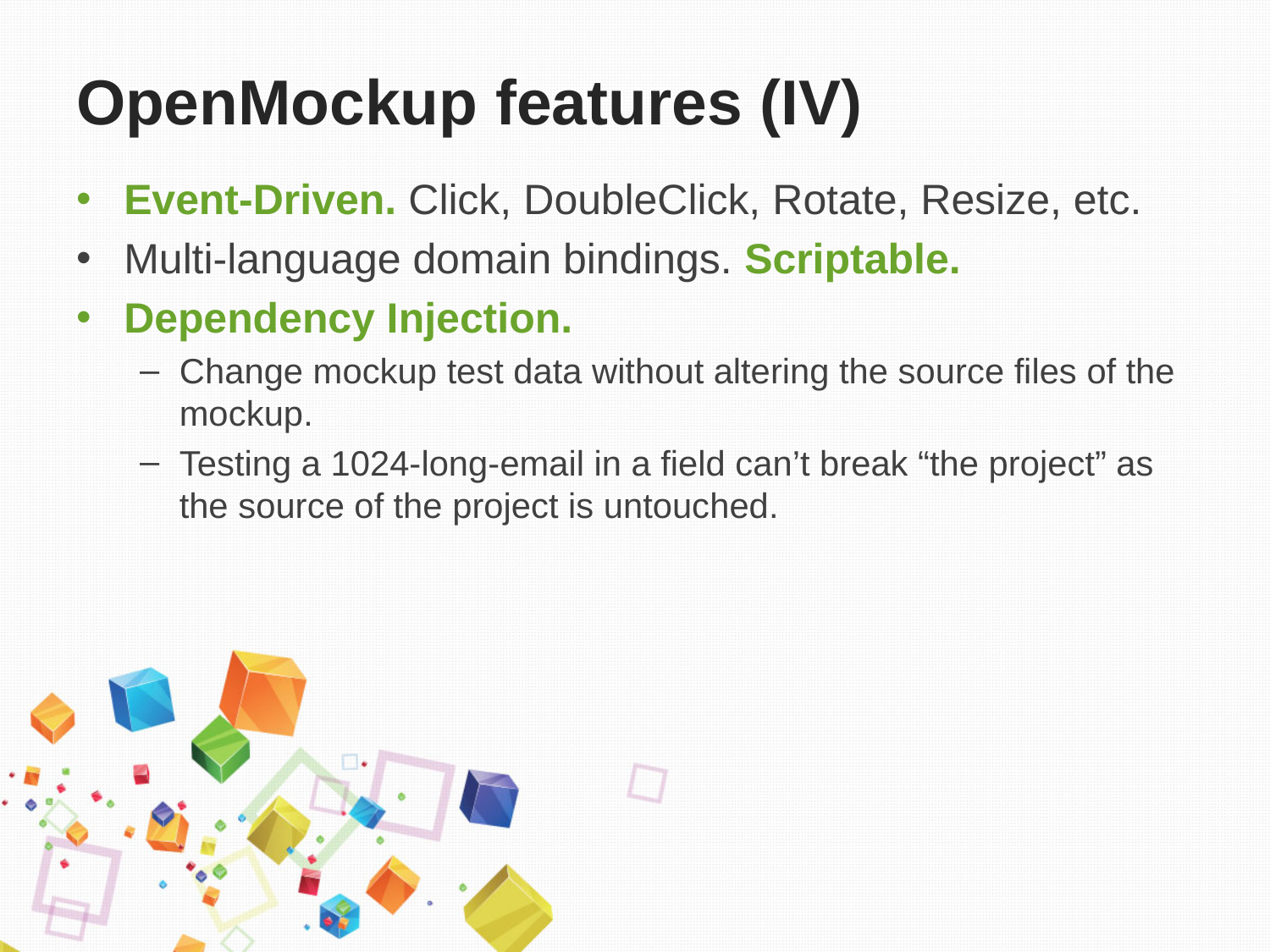

# OpenMockup features (IV)
Event-Driven. Click, DoubleClick, Rotate, Resize, etc.
Multi-language domain bindings. Scriptable.
Dependency Injection.
Change mockup test data without altering the source files of the mockup.
Testing a 1024-long-email in a field can’t break “the project” as the source of the project is untouched.